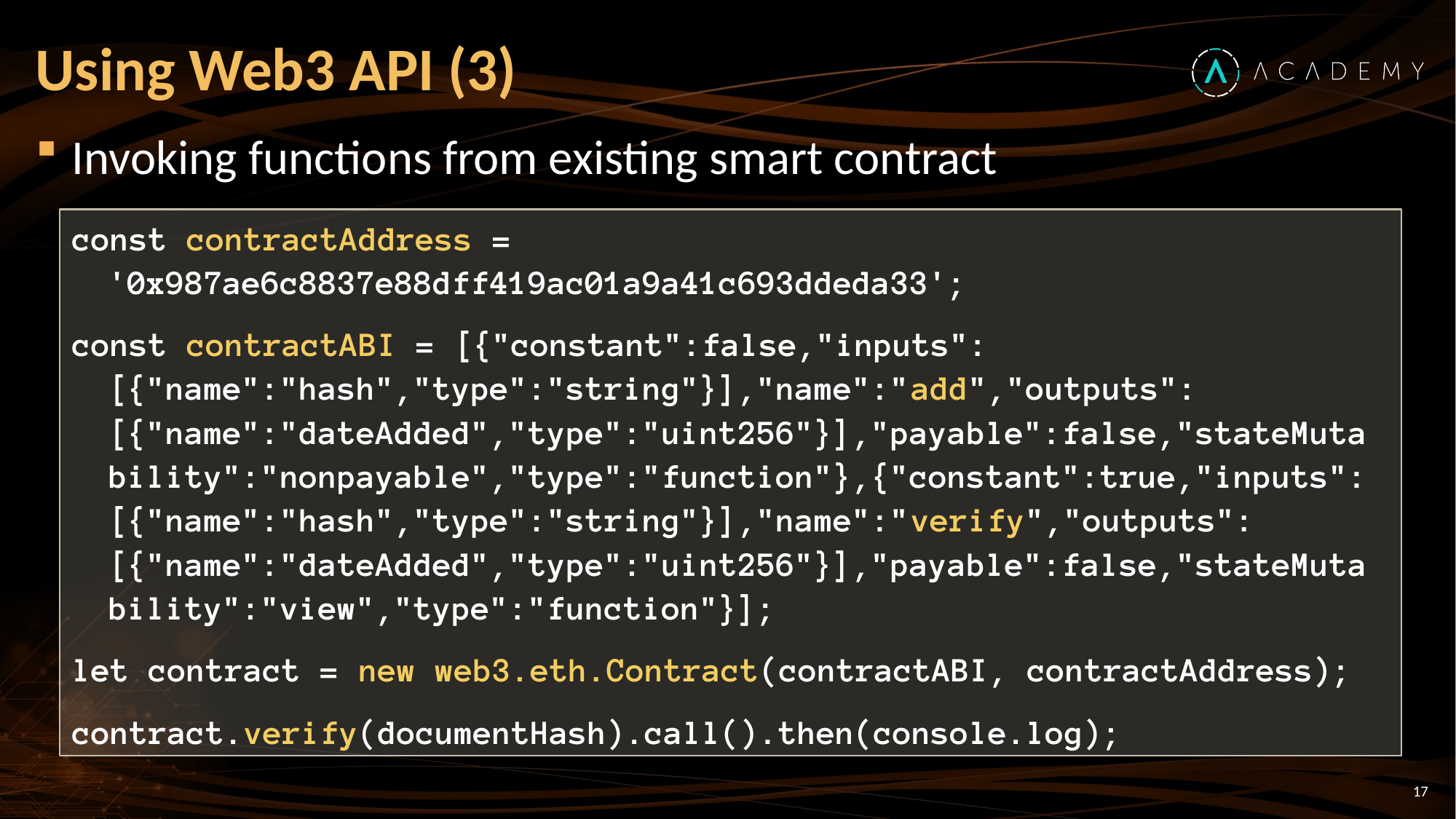

# Using Web3 API (3)
Invoking functions from existing smart contract
const contractAddress = '0x987ae6c8837e88dff419ac01a9a41c693ddeda33';
const contractABI = [{"constant":false,"inputs":[{"name":"hash","type":"string"}],"name":"add","outputs":[{"name":"dateAdded","type":"uint256"}],"payable":false,"stateMutability":"nonpayable","type":"function"},{"constant":true,"inputs":[{"name":"hash","type":"string"}],"name":"verify","outputs":[{"name":"dateAdded","type":"uint256"}],"payable":false,"stateMutability":"view","type":"function"}];
let contract = new web3.eth.Contract(contractABI, contractAddress);
contract.verify(documentHash).call().then(console.log);
17